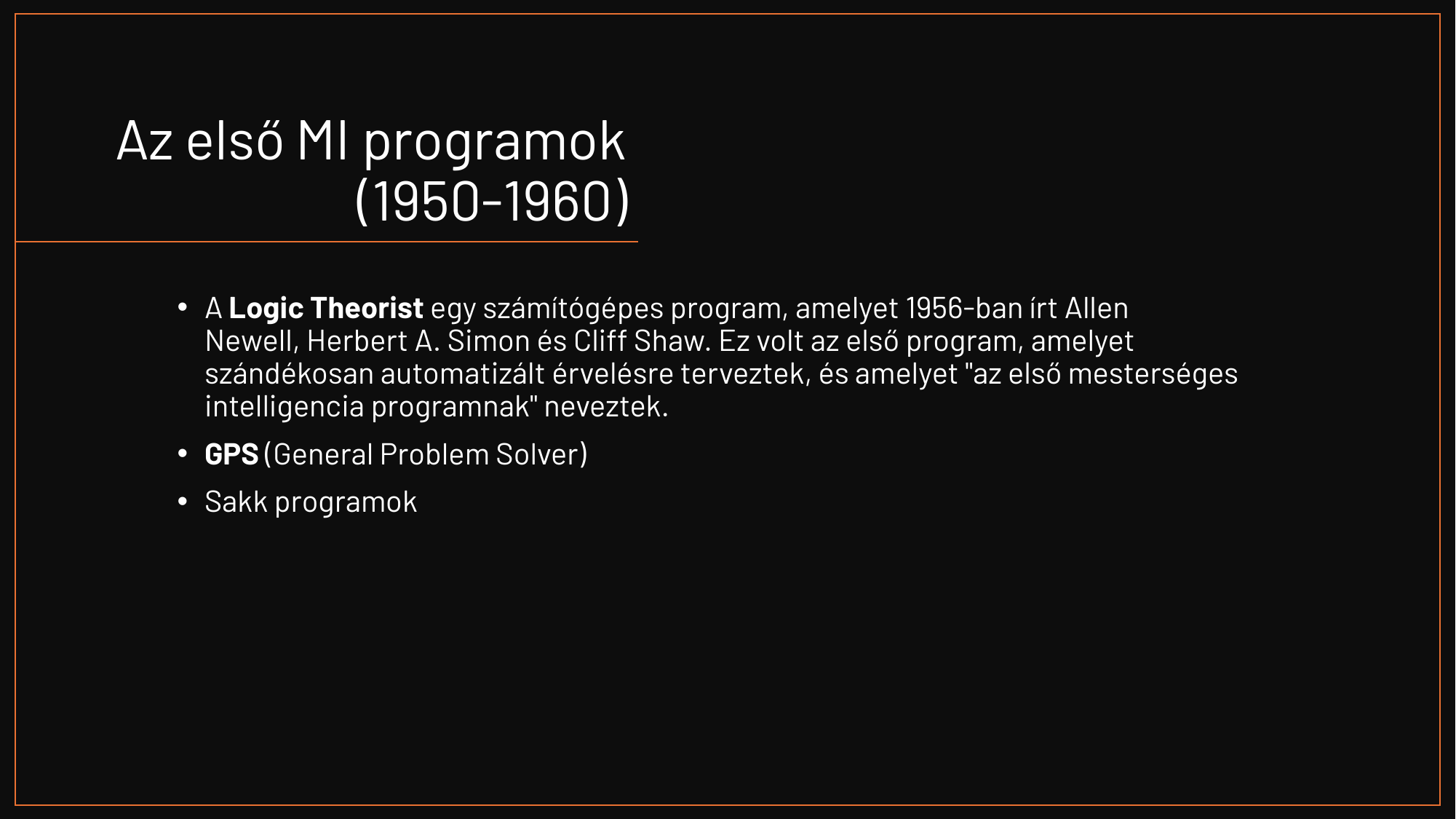

# Az első MI programok (1950-1960)
A Logic Theorist egy számítógépes program, amelyet 1956-ban írt Allen Newell, Herbert A. Simon és Cliff Shaw. Ez volt az első program, amelyet szándékosan automatizált érvelésre terveztek, és amelyet "az első mesterséges intelligencia programnak" neveztek.
GPS (General Problem Solver)
Sakk programok